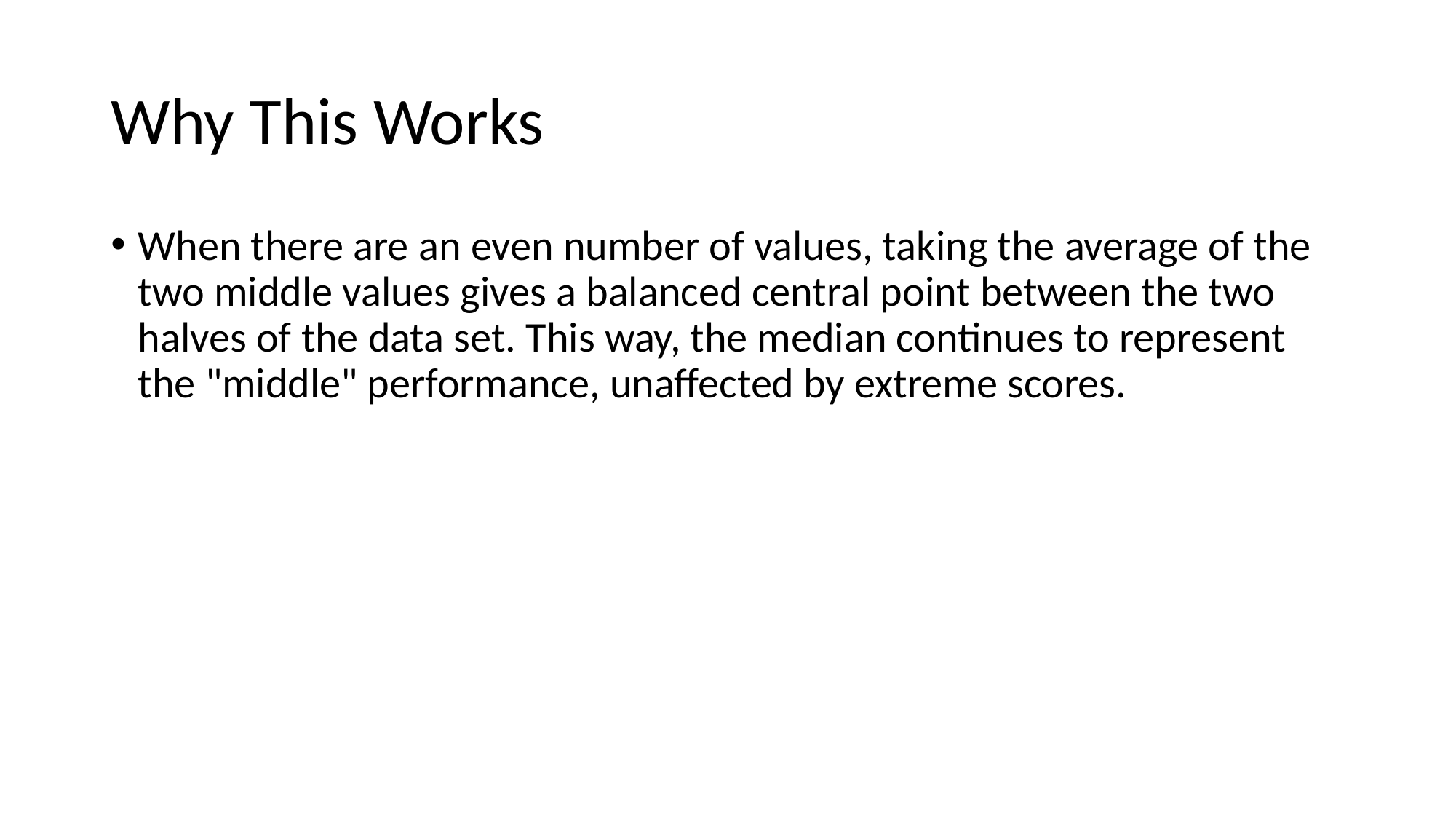

# Why This Works
When there are an even number of values, taking the average of the two middle values gives a balanced central point between the two halves of the data set. This way, the median continues to represent the "middle" performance, unaffected by extreme scores.